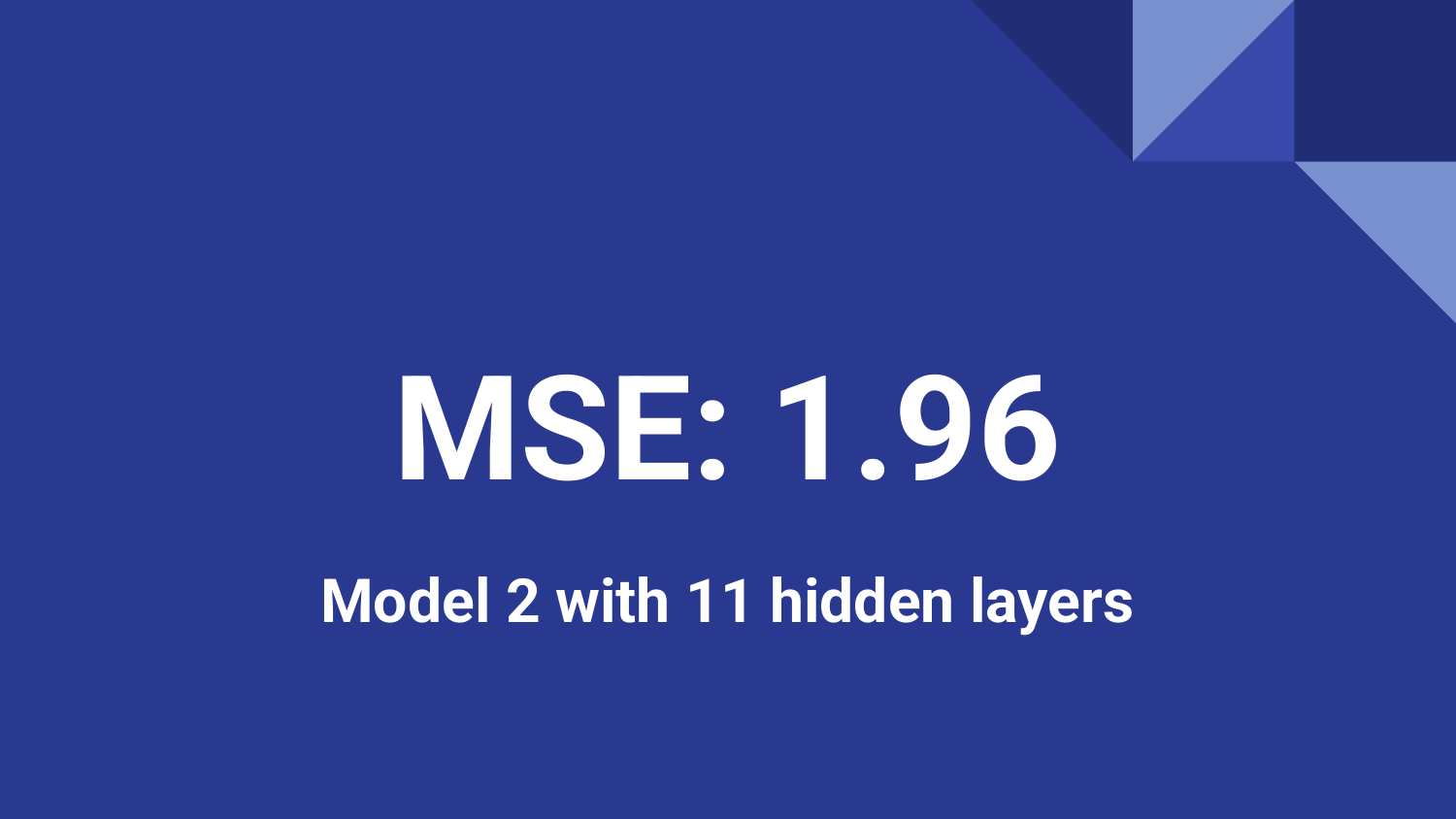

# MSE: 1.96
Model 2 with 11 hidden layers